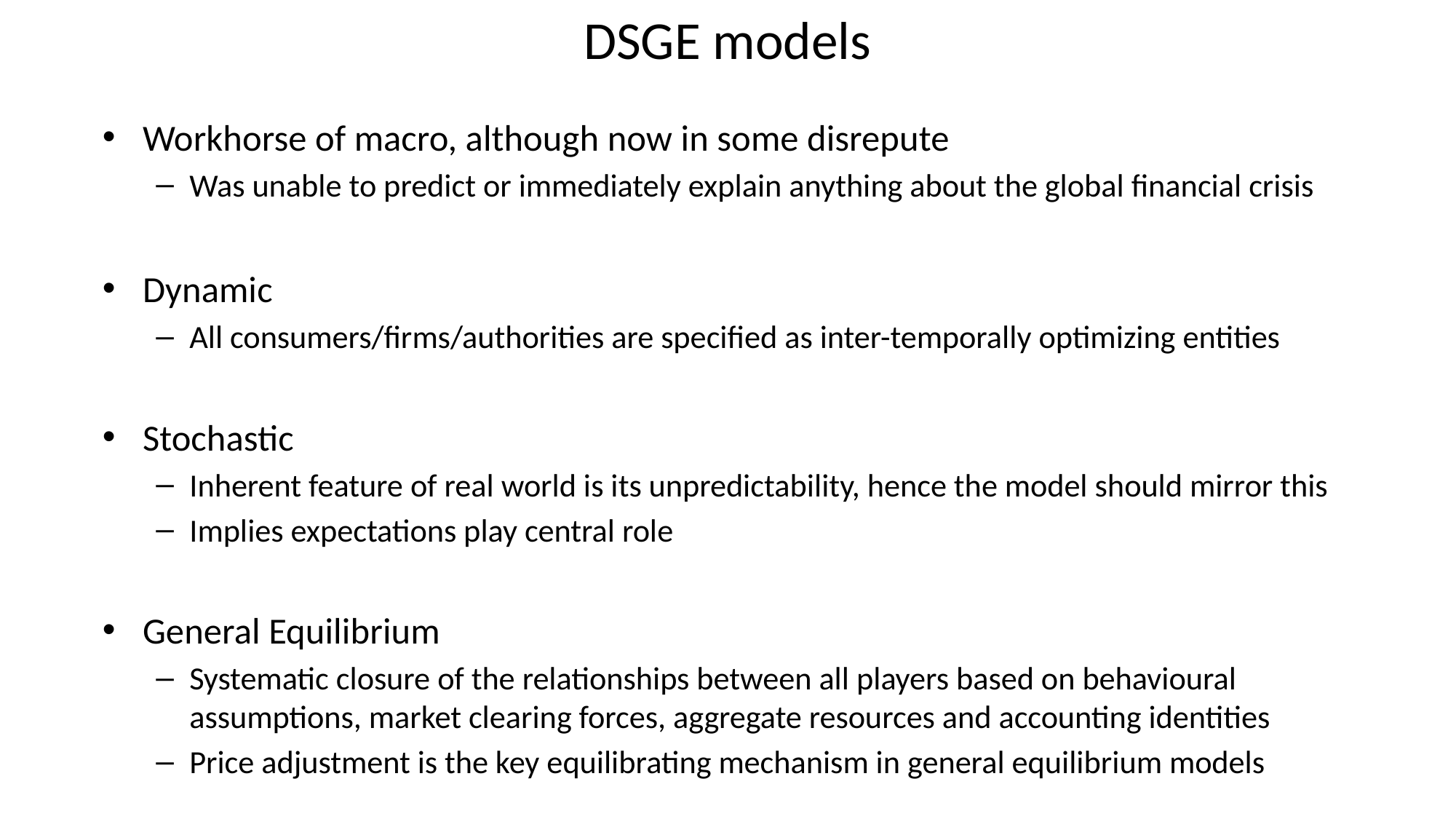

# DSGE models
Workhorse of macro, although now in some disrepute
Was unable to predict or immediately explain anything about the global financial crisis

Dynamic
All consumers/firms/authorities are specified as inter-temporally optimizing entities

Stochastic
Inherent feature of real world is its unpredictability, hence the model should mirror this
Implies expectations play central role

General Equilibrium
Systematic closure of the relationships between all players based on behavioural assumptions, market clearing forces, aggregate resources and accounting identities
Price adjustment is the key equilibrating mechanism in general equilibrium models